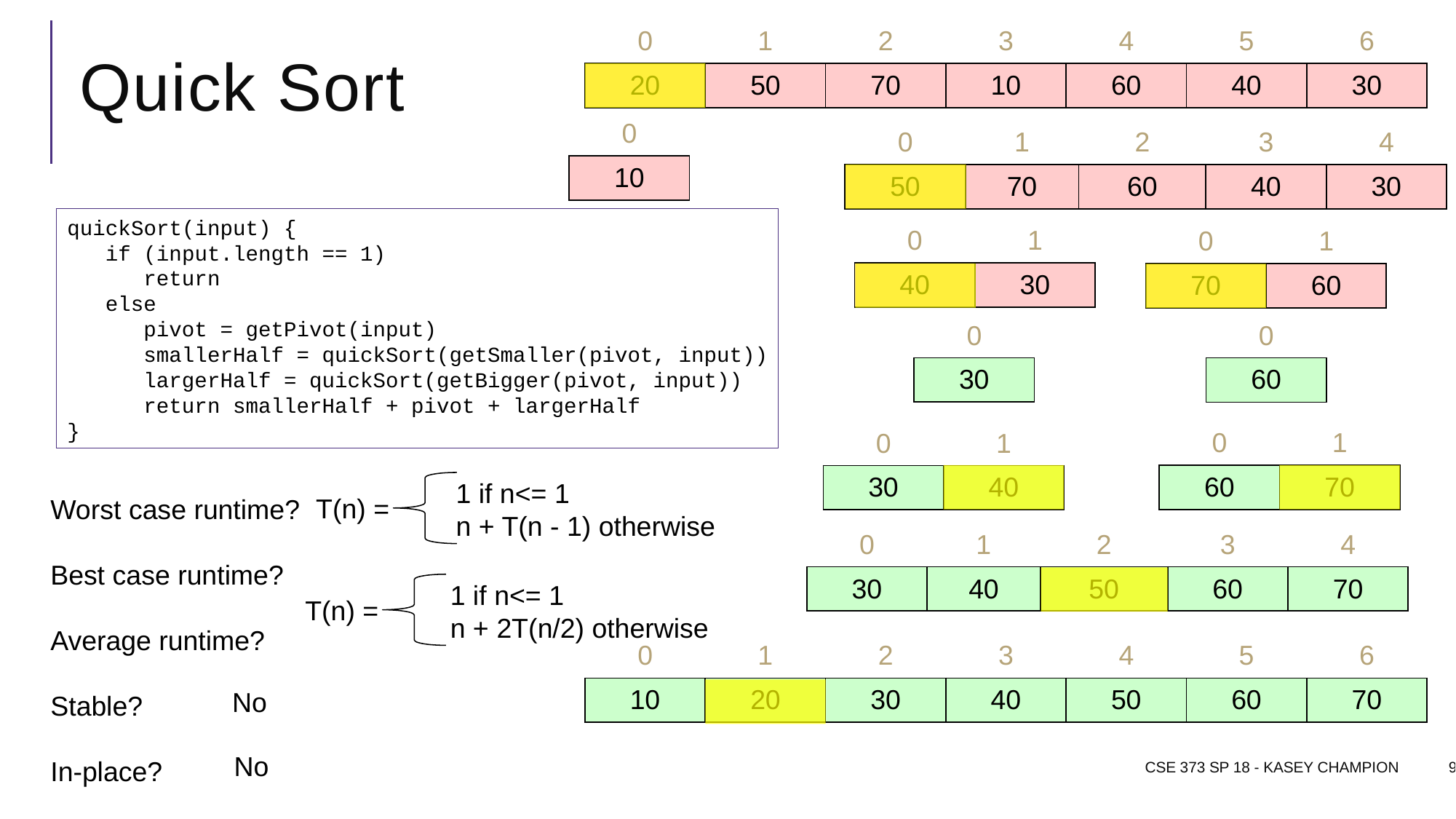

| 0 | 1 | 2 | 3 | 4 | 5 | 6 |
| --- | --- | --- | --- | --- | --- | --- |
| 20 | 50 | 70 | 10 | 60 | 40 | 30 |
# Quick Sort

| 0 |
| --- |
| 10 |
| 0 | 1 | 2 | 3 | 4 |
| --- | --- | --- | --- | --- |
| 50 | 70 | 60 | 40 | 30 |

quickSort(input) {
   if (input.length == 1)
      return
   else
      pivot = getPivot(input)
      smallerHalf = quickSort(getSmaller(pivot, input))
      largerHalf = quickSort(getBigger(pivot, input))
      return smallerHalf + pivot + largerHalf
}
| 0 | 1 |
| --- | --- |
| 40 | 30 |
| 0 | 1 |
| --- | --- |
| 70 | 60 |

| 0 |
| --- |
| 30 |
| 0 |
| --- |
| 60 |
| 0 | 1 |
| --- | --- |
| 60 | 70 |
| 0 | 1 |
| --- | --- |
| 30 | 40 |

1 if n<= 1
n + T(n - 1) otherwise

T(n) =
Worst case runtime?

Best case runtime?

Average runtime?

Stable?

In-place?
| 0 | 1 | 2 | 3 | 4 |
| --- | --- | --- | --- | --- |
| 30 | 40 | 50 | 60 | 70 |

1 if n<= 1
n + 2T(n/2) otherwise

T(n) =
| 0 | 1 | 2 | 3 | 4 | 5 | 6 |
| --- | --- | --- | --- | --- | --- | --- |
| 10 | 20 | 30 | 40 | 50 | 60 | 70 |
No

No
CSE 373 SP 18 - Kasey Champion
9